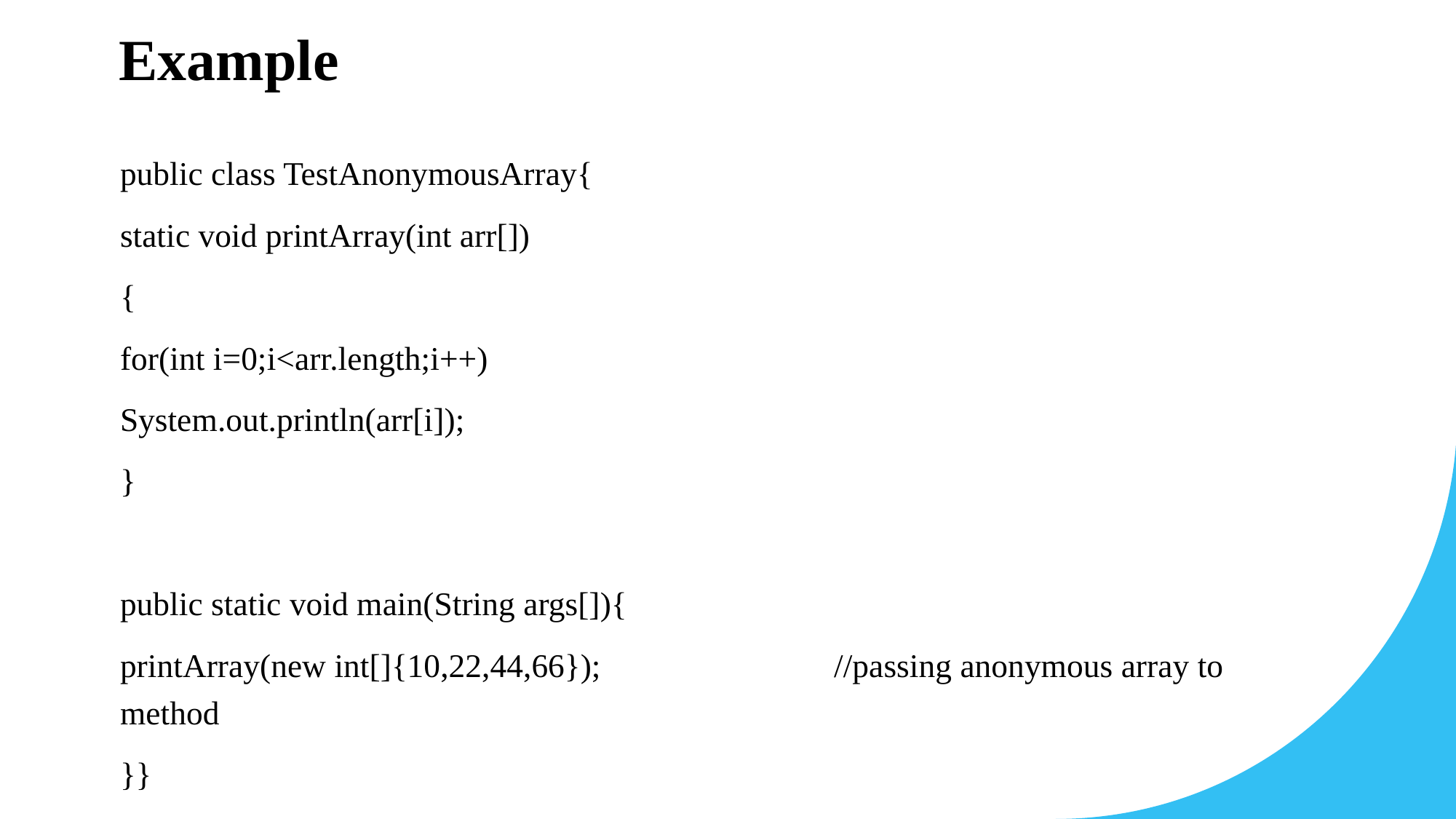

# Example
public class TestAnonymousArray{
static void printArray(int arr[])
{
for(int i=0;i<arr.length;i++)
System.out.println(arr[i]);
}

public static void main(String args[]){
printArray(new int[]{10,22,44,66});                            //passing anonymous array to method
}}